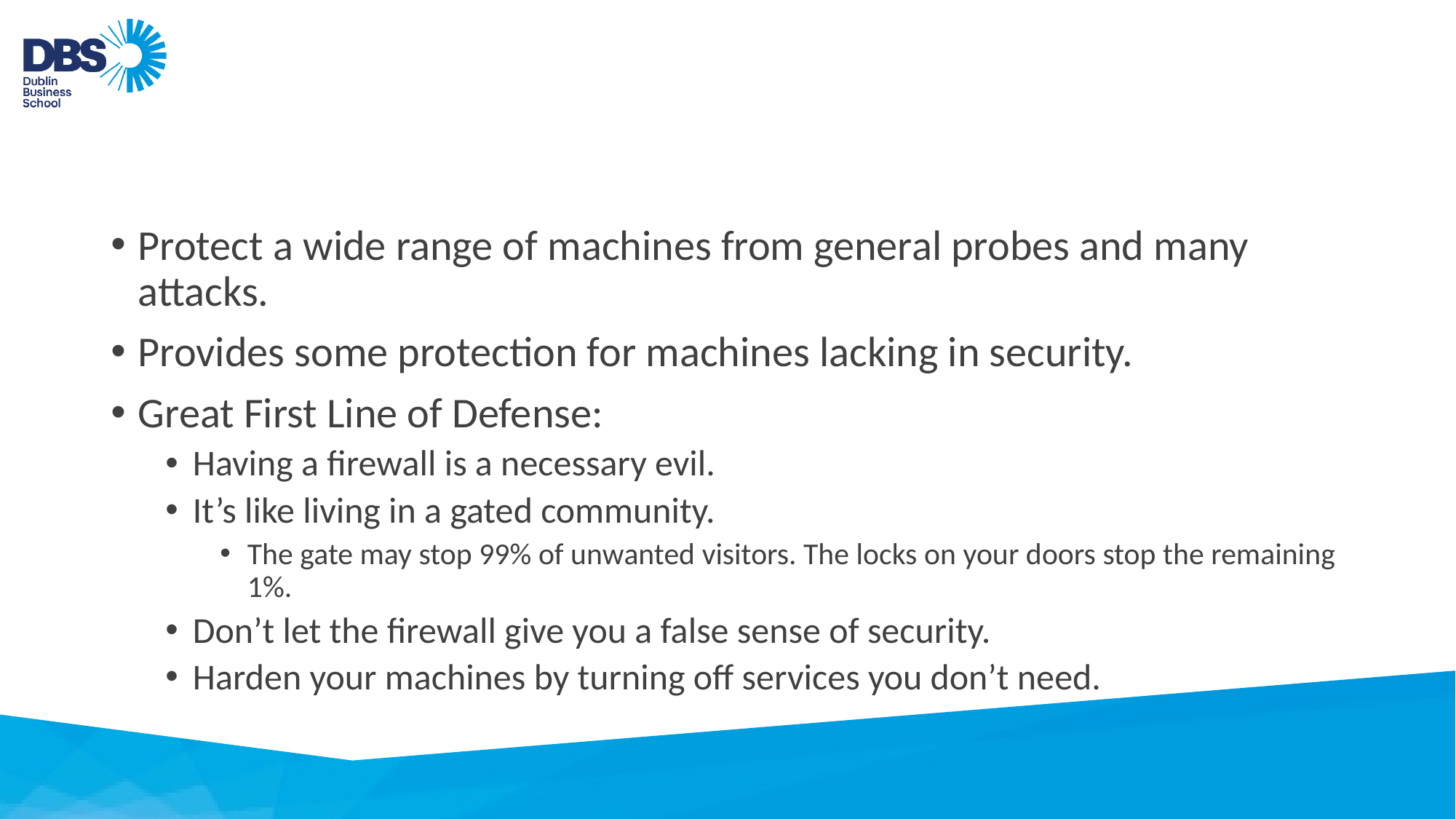

#
Protect a wide range of machines from general probes and many attacks.
Provides some protection for machines lacking in security.
Great First Line of Defense:
Having a firewall is a necessary evil.
It’s like living in a gated community.
The gate may stop 99% of unwanted visitors. The locks on your doors stop the remaining 1%.
Don’t let the firewall give you a false sense of security.
Harden your machines by turning off services you don’t need.